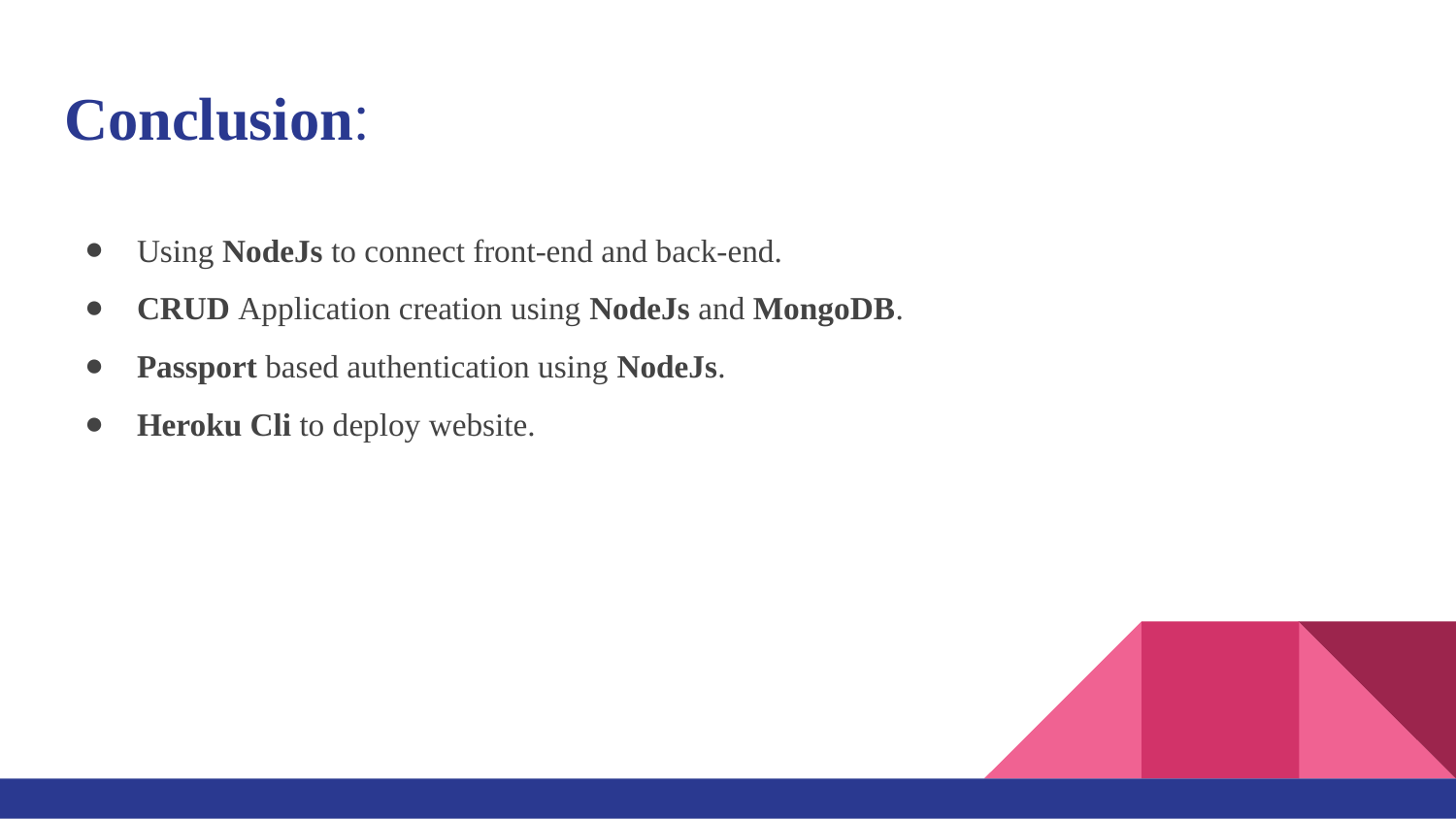

# Conclusion:
Using NodeJs to connect front-end and back-end.
CRUD Application creation using NodeJs and MongoDB.
Passport based authentication using NodeJs.
Heroku Cli to deploy website.